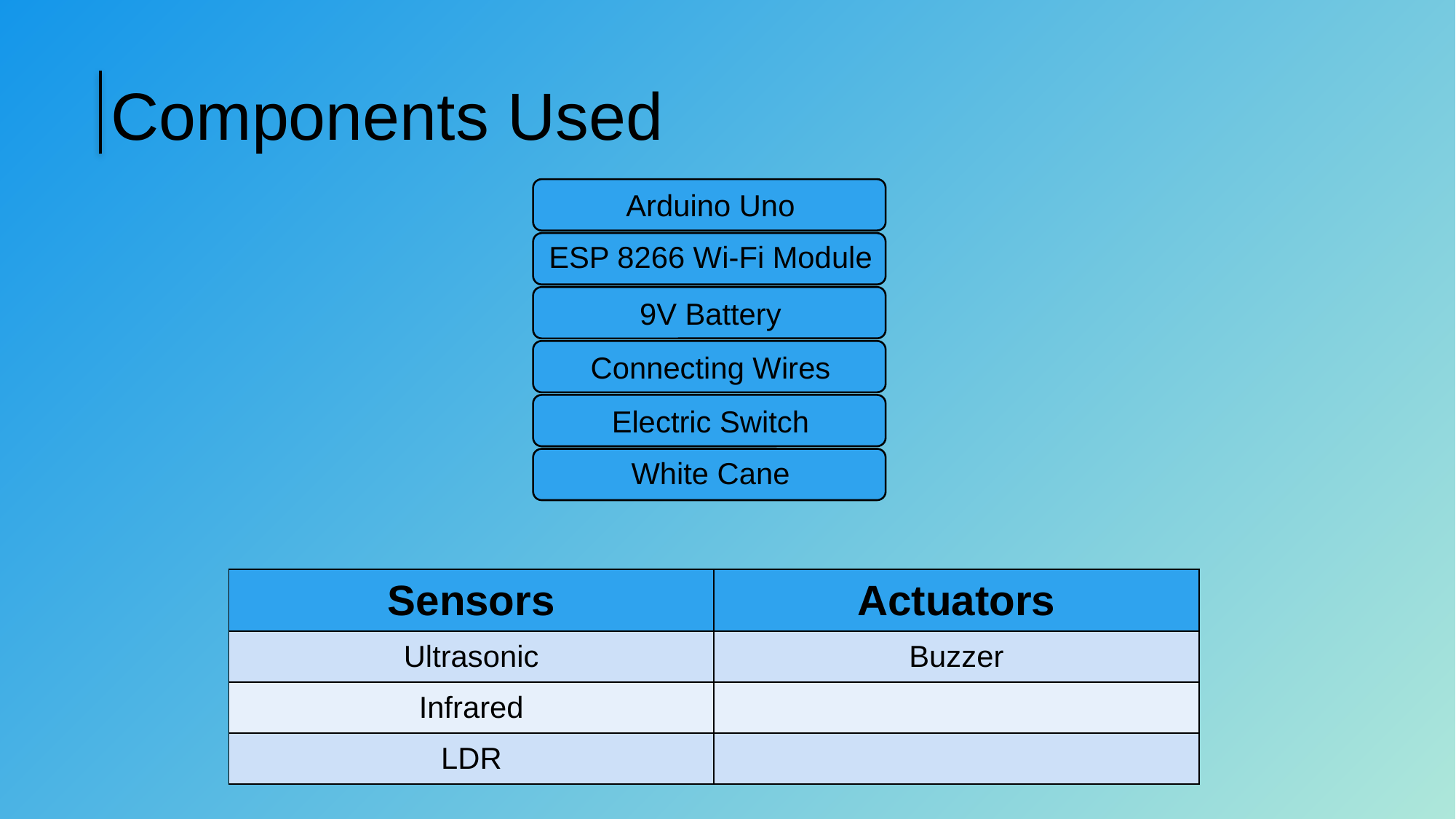

Components Used
Arduino Uno
ESP 8266 Wi-Fi Module
9V Battery
Connecting Wires
Electric Switch
White Cane
| Sensors | Actuators |
| --- | --- |
| Ultrasonic | Buzzer |
| Infrared |  |
| LDR |  |